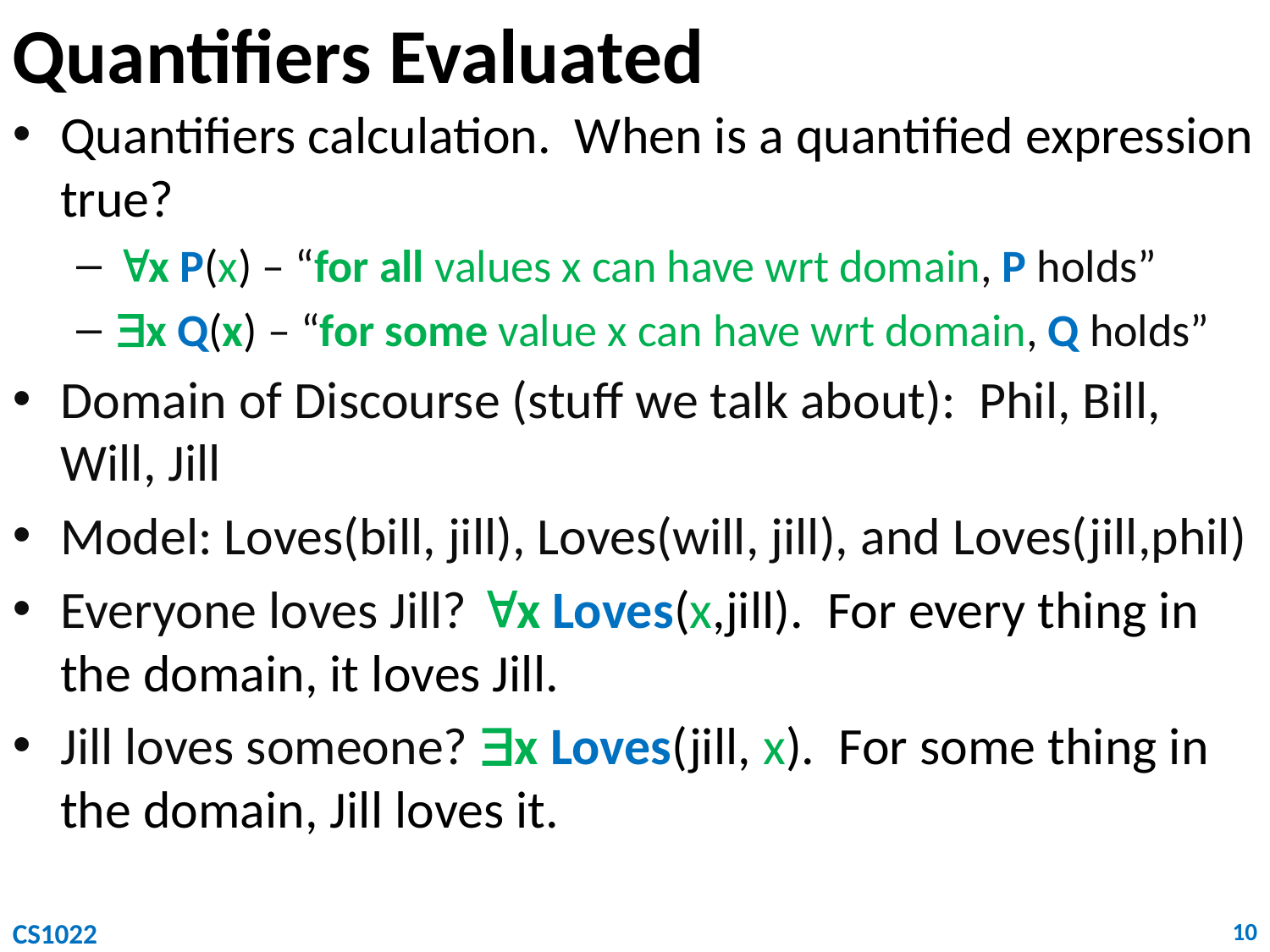

# Quantifiers Evaluated
Quantifiers calculation.  When is a quantified expression true?
∀x P(x) – “for all values x can have wrt domain, P holds”
∃x Q(x) – “for some value x can have wrt domain, Q holds”
Domain of Discourse (stuff we talk about):  Phil, Bill, Will, Jill
Model: Loves(bill, jill), Loves(will, jill), and Loves(jill,phil)
Everyone loves Jill? ∀x Loves(x,jill).  For every thing in the domain, it loves Jill.
Jill loves someone? ∃x Loves(jill, x).  For some thing in the domain, Jill loves it.

CS1022
10